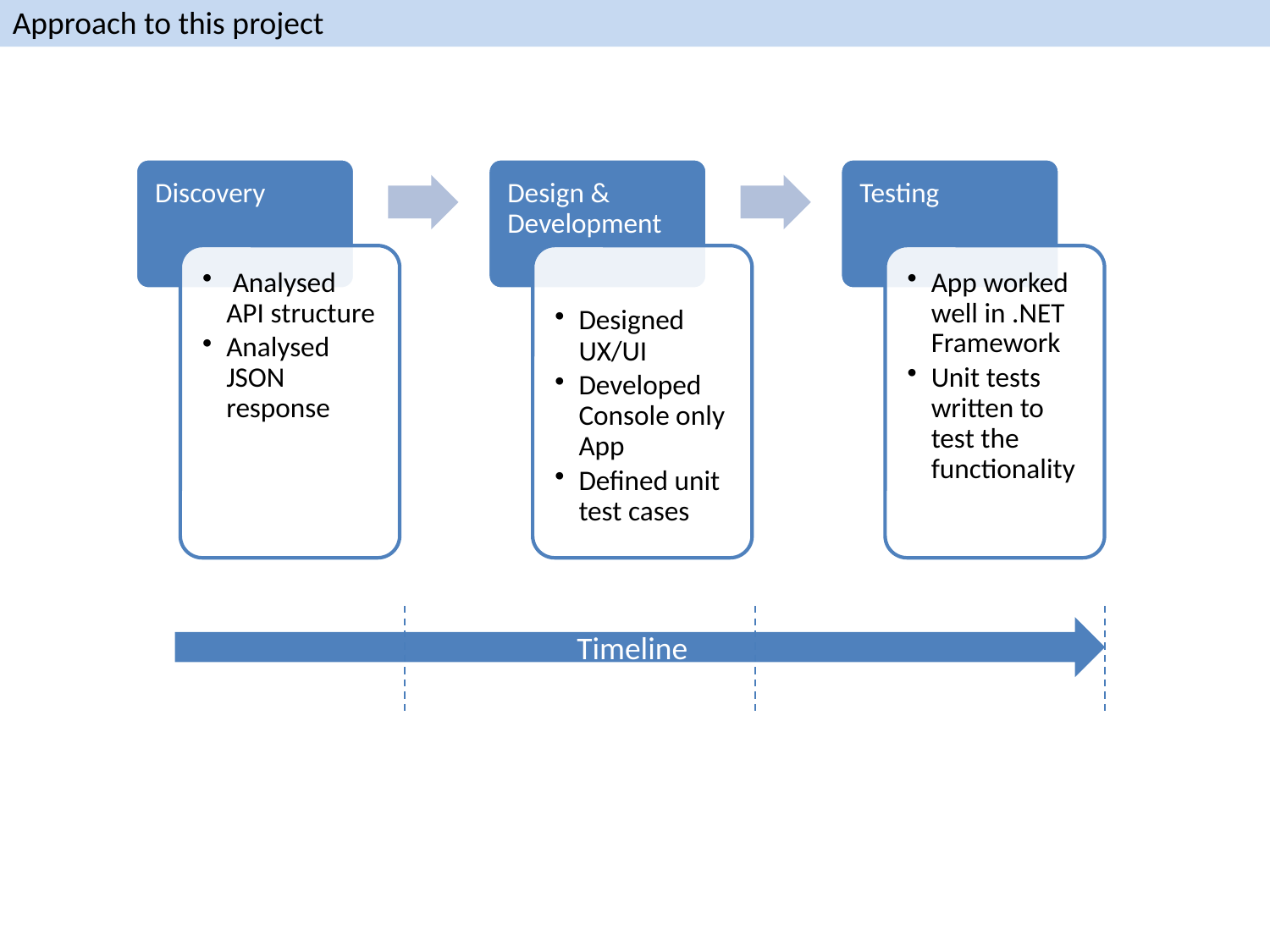

Approach to this project

Discovery
 Analysed API structure
Analysed JSON response

Design & Development

Designed UX/UI
Developed Console only App
Defined unit test cases

Testing
App worked well in .NET Framework
Unit tests written to test the functionality
Timeline